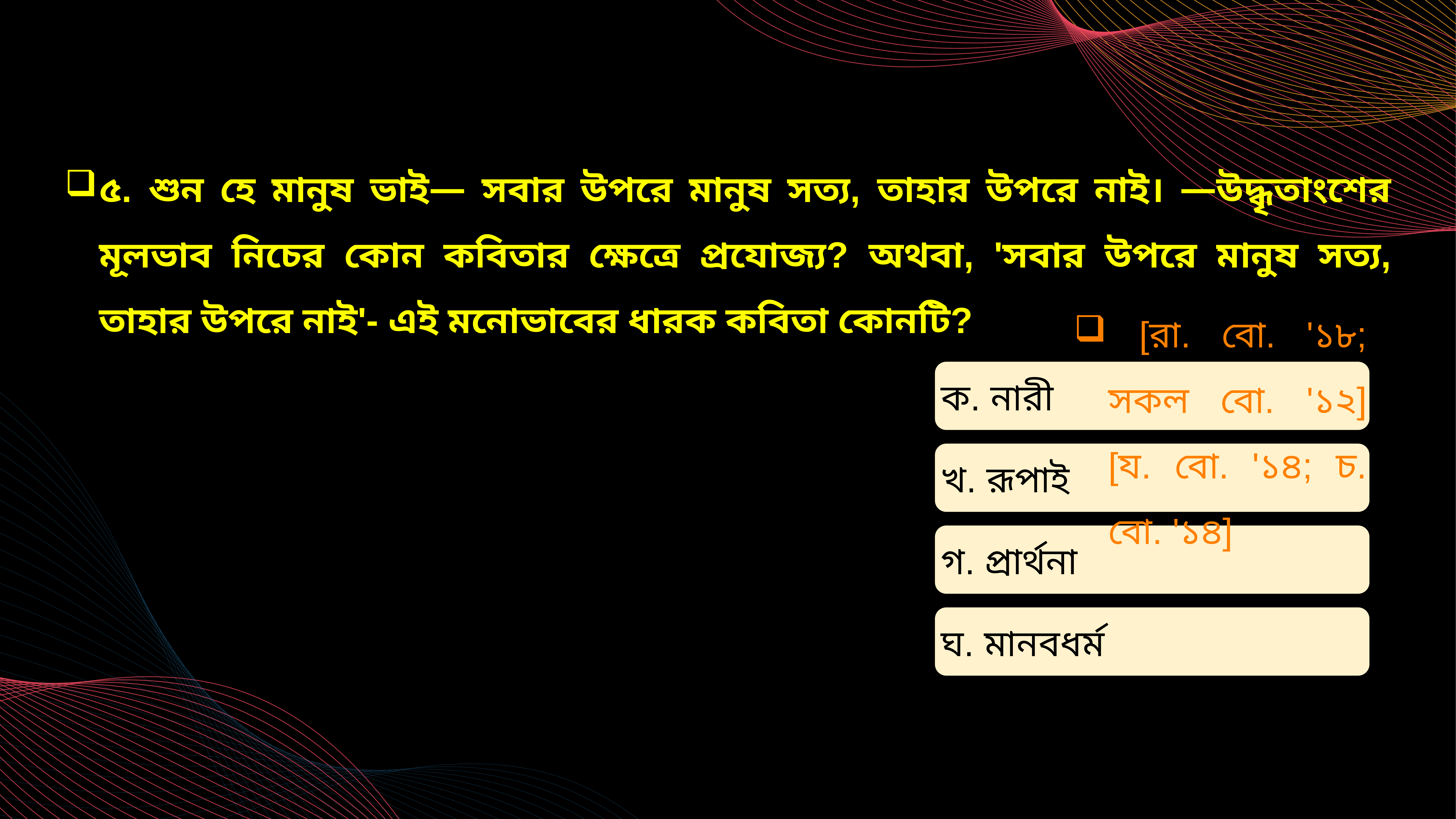

৫. শুন হে মানুষ ভাই— সবার উপরে মানুষ সত্য, তাহার উপরে নাই। —উদ্ধৃতাংশের মূলভাব নিচের কোন কবিতার ক্ষেত্রে প্রযোজ্য? অথবা, 'সবার উপরে মানুষ সত্য, তাহার উপরে নাই'- এই মনোভাবের ধারক কবিতা কোনটি?
 [রা. বো. '১৮; সকল বো. '১২] [য. বো. '১৪; চ. বো. '১৪]
ক. নারী
খ. রূপাই
গ. প্রার্থনা
ঘ. মানবধর্ম